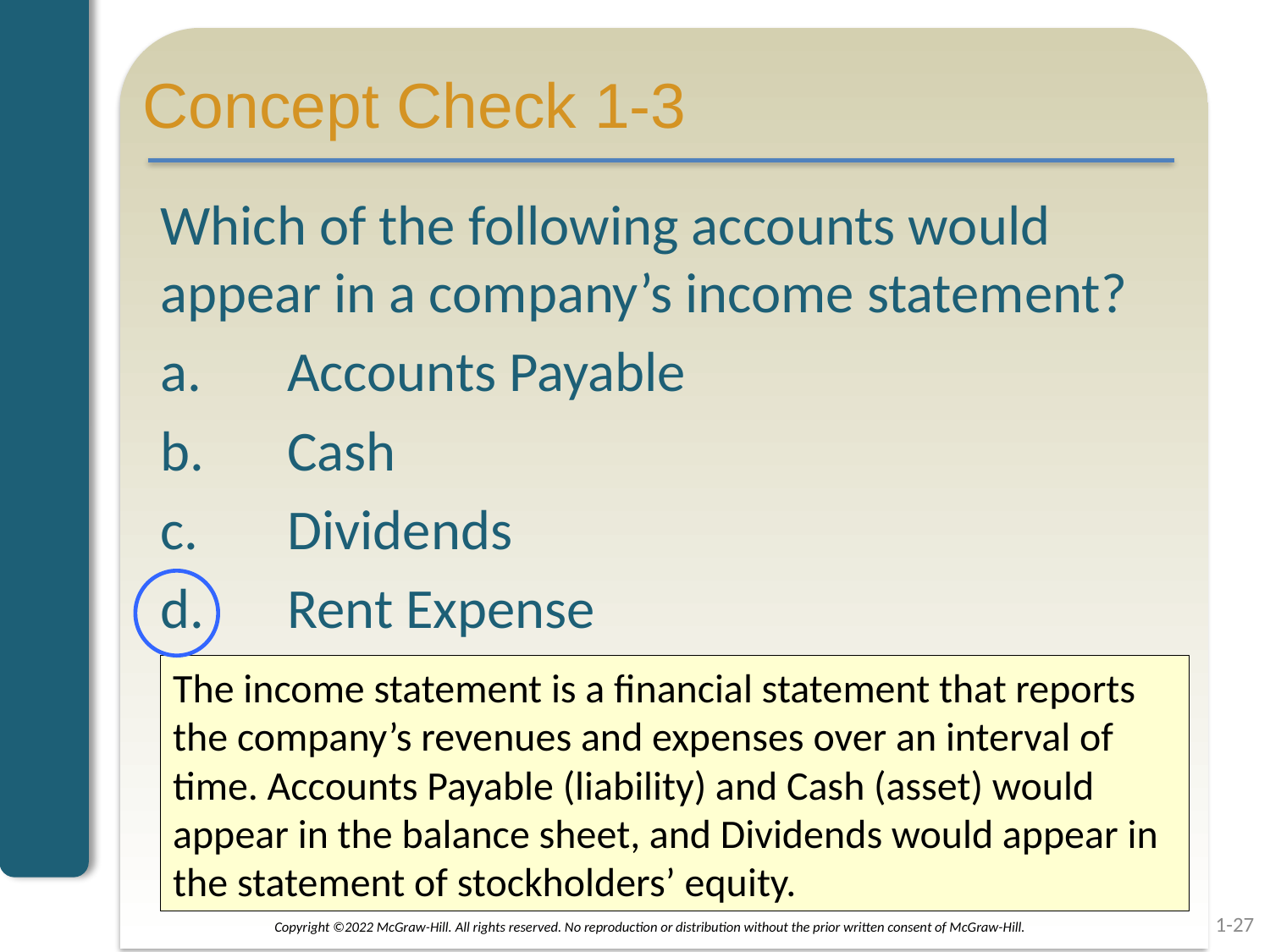

# Concept Check 1-3
Which of the following accounts would appear in a company’s income statement?
a.	Accounts Payable
b.	Cash
c.	Dividends
d.	Rent Expense

The income statement is a financial statement that reports the company’s revenues and expenses over an interval of time. Accounts Payable (liability) and Cash (asset) would appear in the balance sheet, and Dividends would appear in the statement of stockholders’ equity.
1-27
Copyright ©2022 McGraw-Hill. All rights reserved. No reproduction or distribution without the prior written consent of McGraw-Hill.